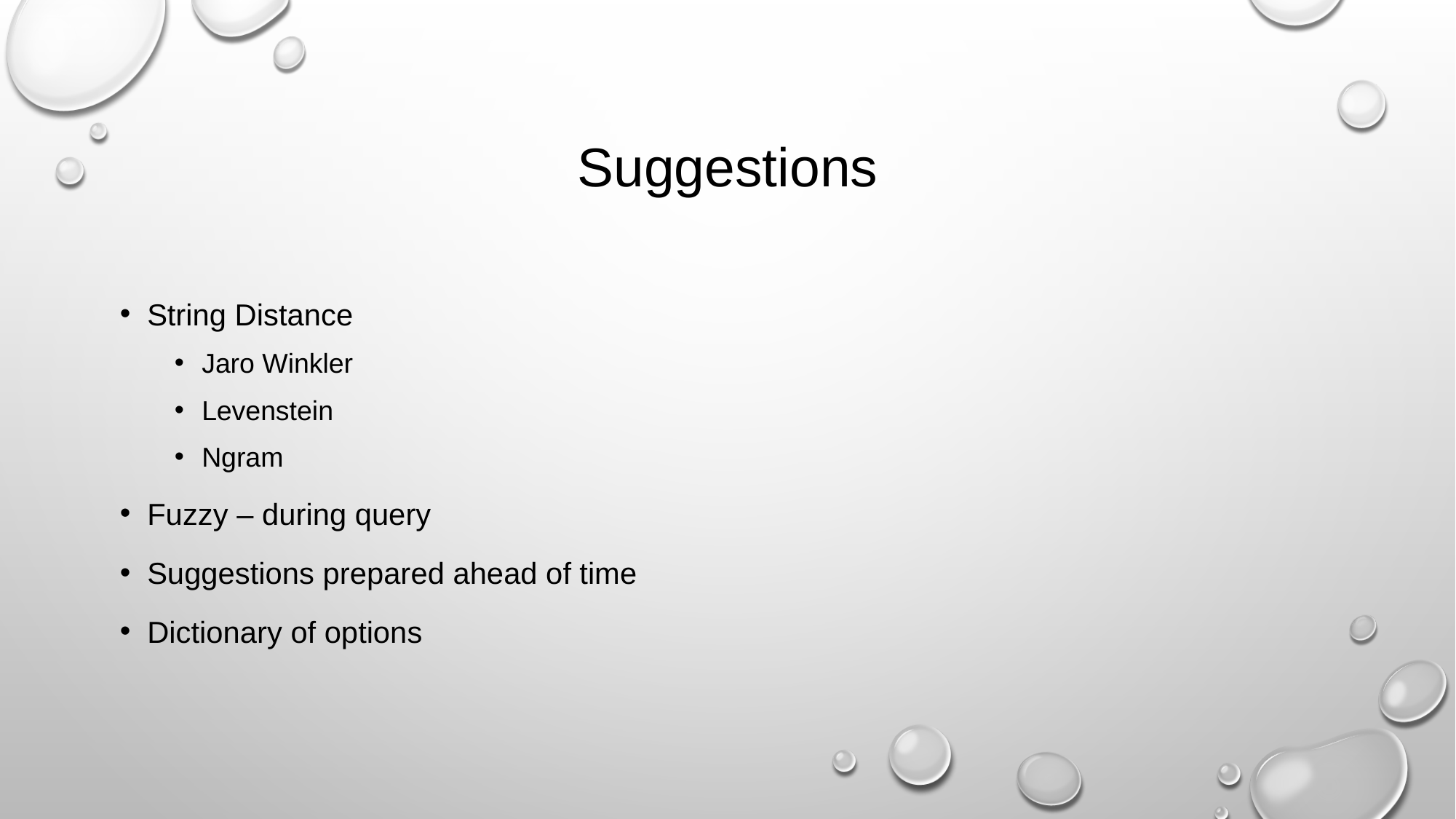

# Suggestions
String Distance
Jaro Winkler
Levenstein
Ngram
Fuzzy – during query
Suggestions prepared ahead of time
Dictionary of options